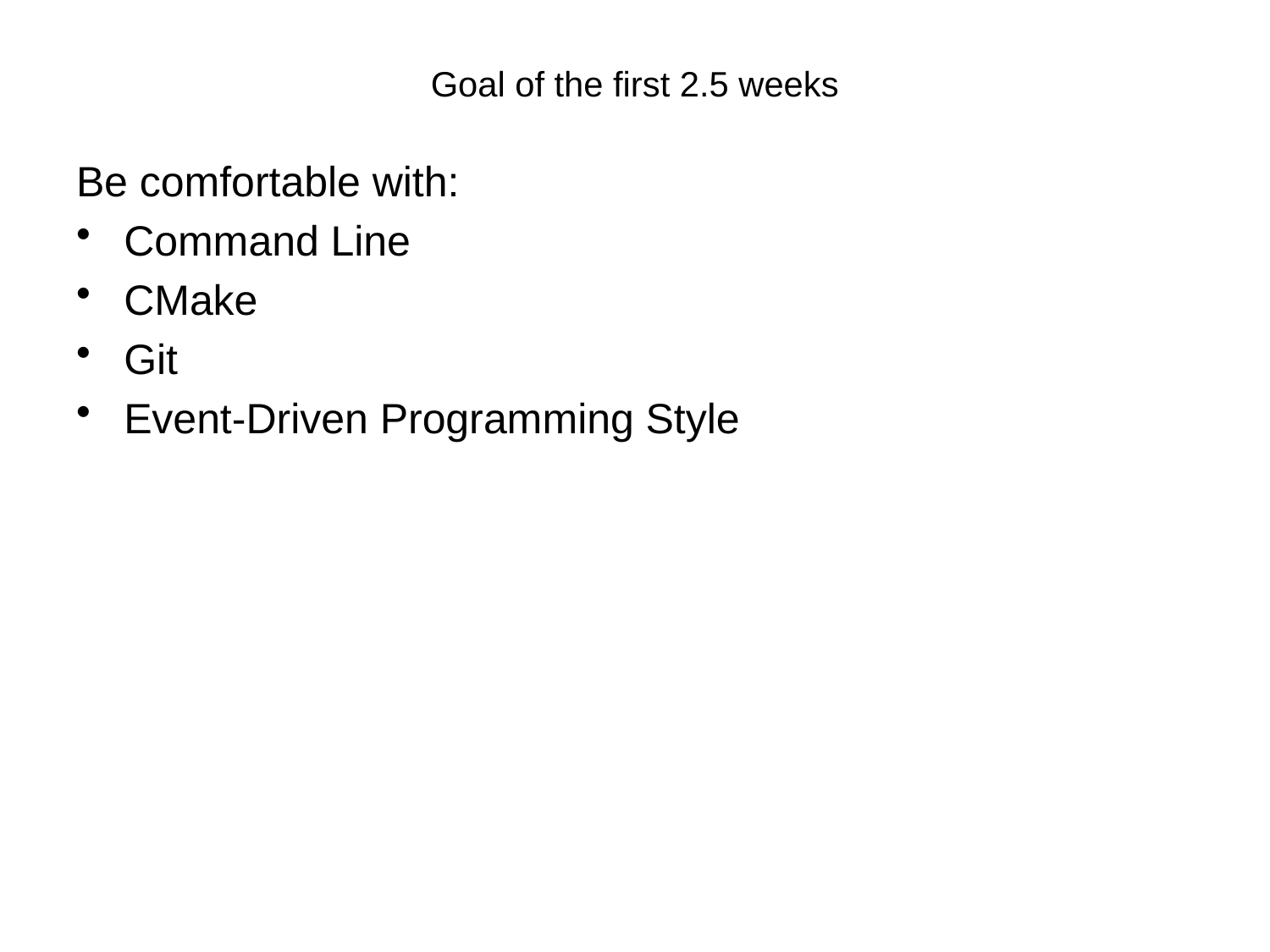

# Goal of the first 2.5 weeks
Be comfortable with:
Command Line
CMake
Git
Event-Driven Programming Style